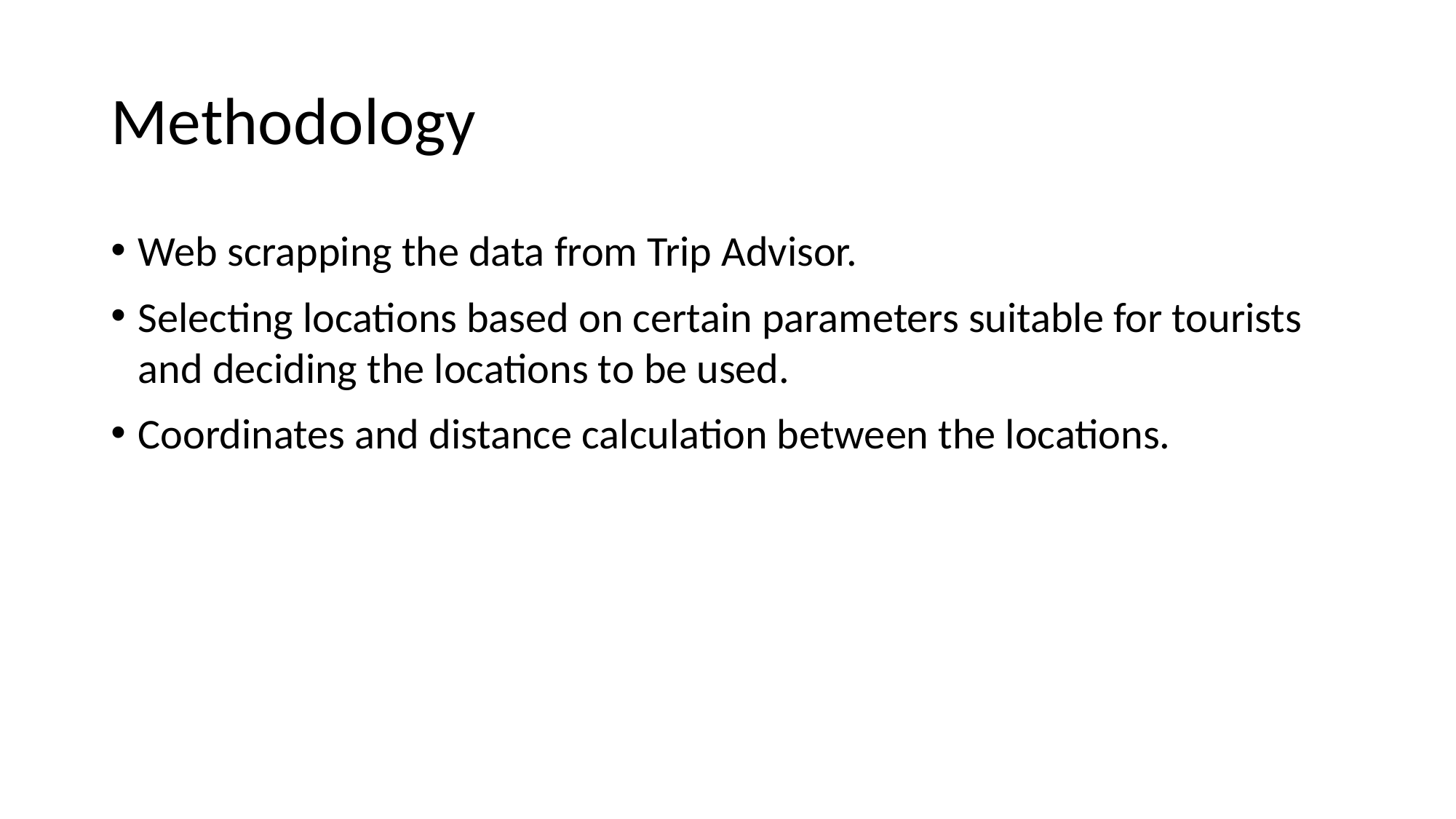

# Methodology
Web scrapping the data from Trip Advisor.
Selecting locations based on certain parameters suitable for tourists and deciding the locations to be used.
Coordinates and distance calculation between the locations.